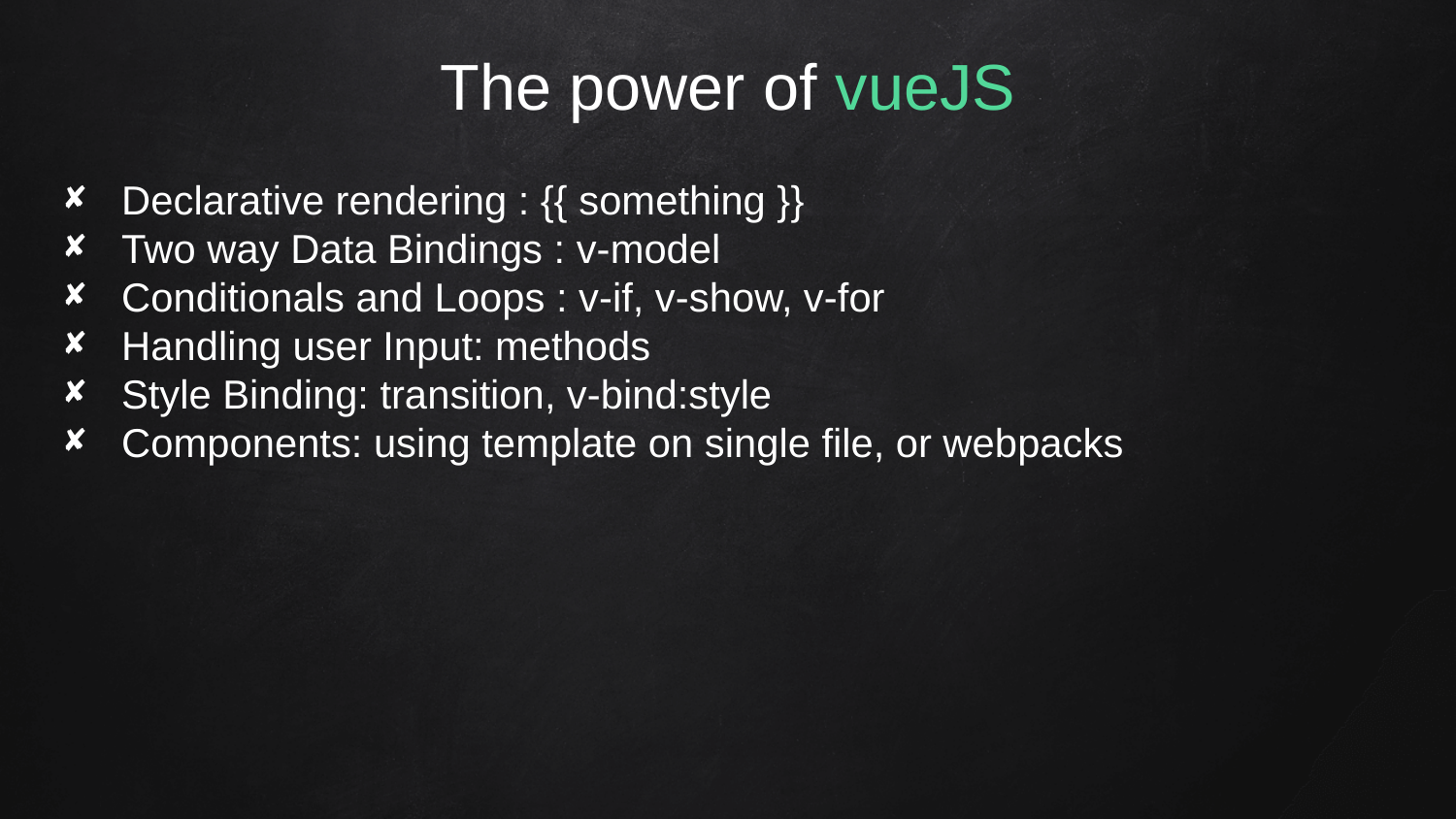

The power of vueJS
Declarative rendering : {{ something }}
Two way Data Bindings : v-model
Conditionals and Loops : v-if, v-show, v-for
Handling user Input: methods
Style Binding: transition, v-bind:style
Components: using template on single file, or webpacks